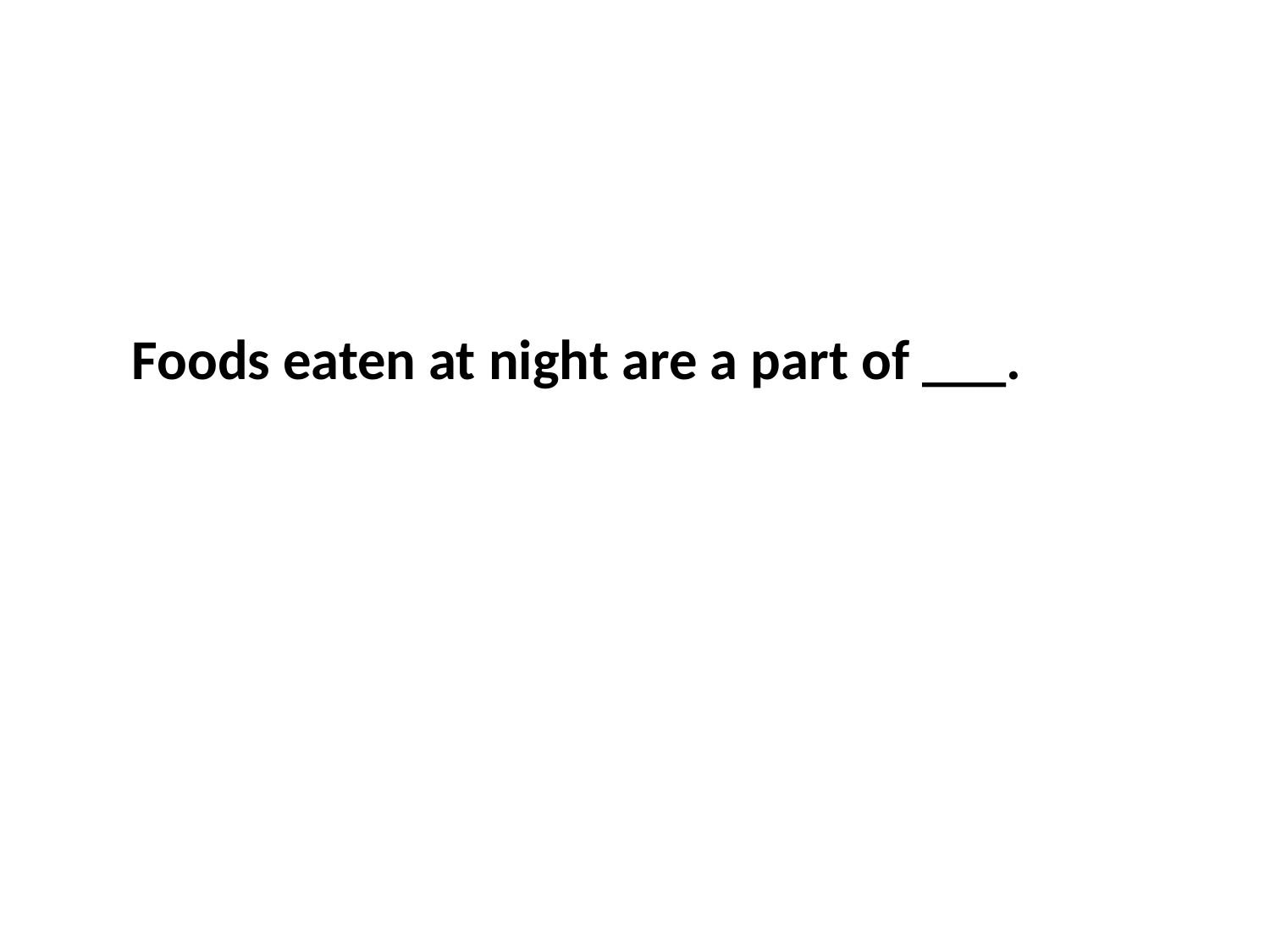

Foods eaten at night are a part of ___.